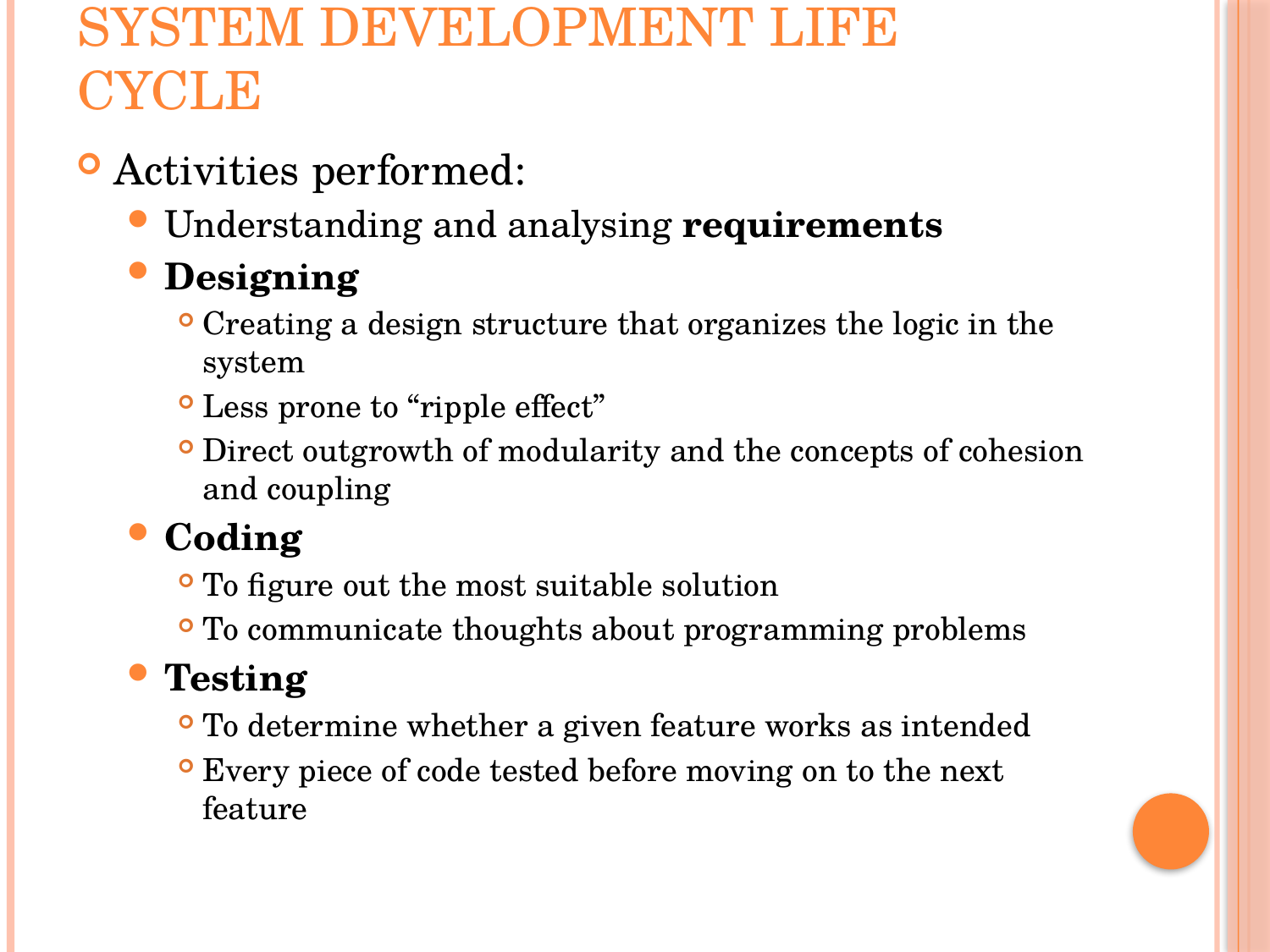

# System Development Life Cycle
Activities performed:
Understanding and analysing requirements
Designing
Creating a design structure that organizes the logic in the system
Less prone to “ripple effect”
Direct outgrowth of modularity and the concepts of cohesion and coupling
Coding
To figure out the most suitable solution
To communicate thoughts about programming problems
Testing
To determine whether a given feature works as intended
Every piece of code tested before moving on to the next feature